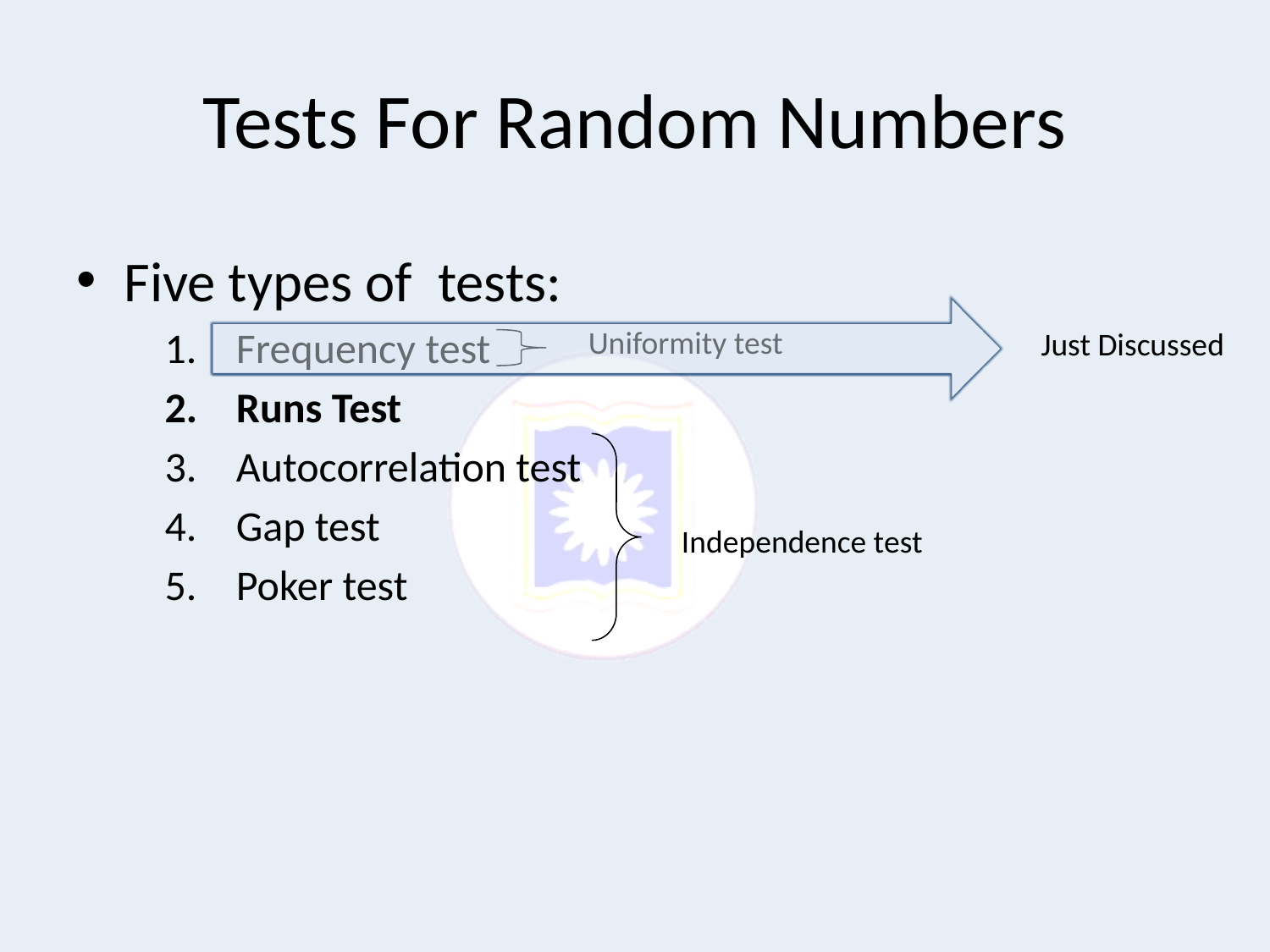

# Tests For Random Numbers
Five types of  tests:
Frequency test
Runs Test
Autocorrelation test
Gap test
Poker test

Uniformity test
Just Discussed

Independence test